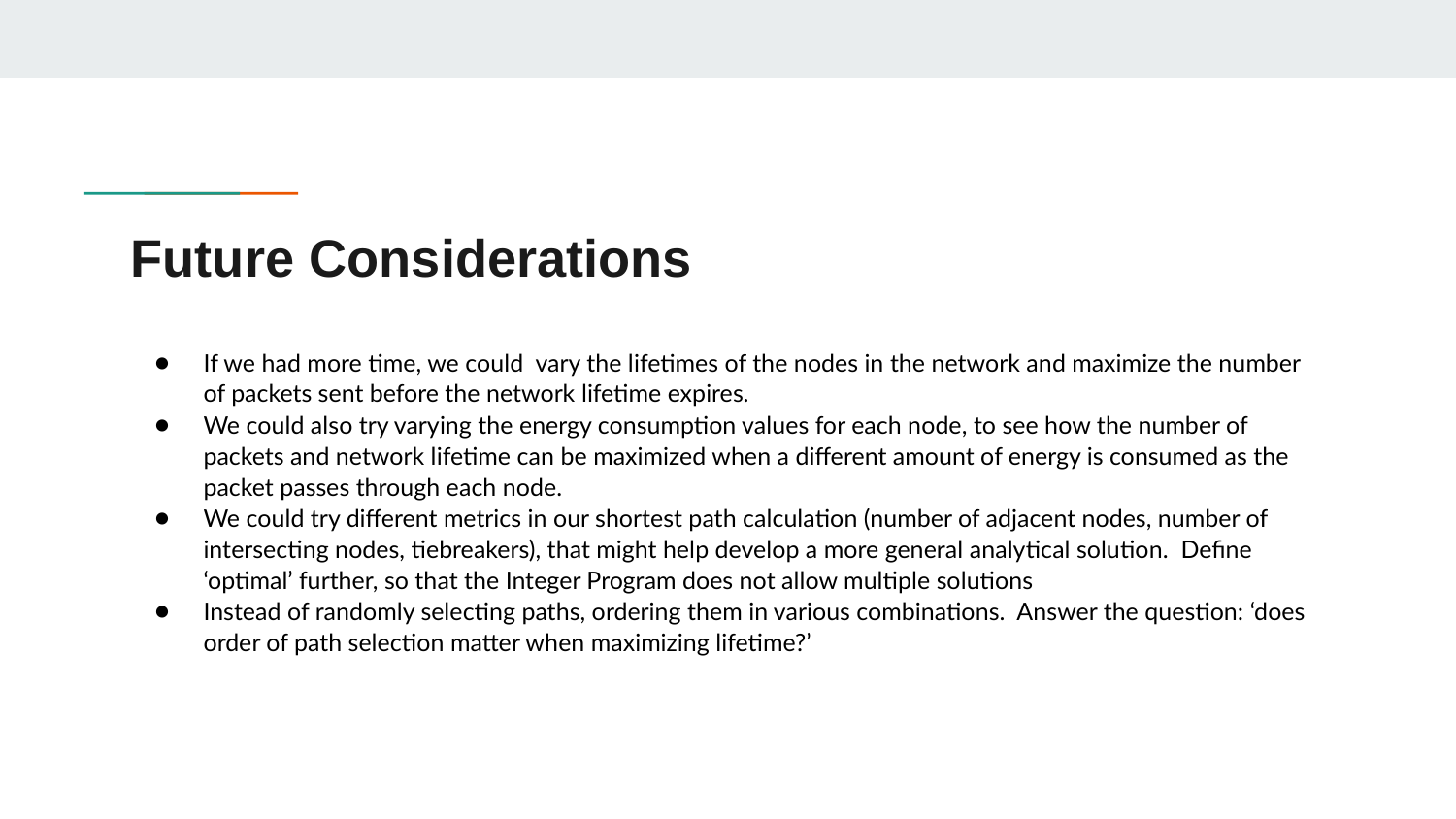

# Future Considerations
If we had more time, we could  vary the lifetimes of the nodes in the network and maximize the number of packets sent before the network lifetime expires.
We could also try varying the energy consumption values for each node, to see how the number of packets and network lifetime can be maximized when a different amount of energy is consumed as the packet passes through each node.
We could try different metrics in our shortest path calculation (number of adjacent nodes, number of intersecting nodes, tiebreakers), that might help develop a more general analytical solution.  Define ‘optimal’ further, so that the Integer Program does not allow multiple solutions
Instead of randomly selecting paths, ordering them in various combinations.  Answer the question: ‘does order of path selection matter when maximizing lifetime?’